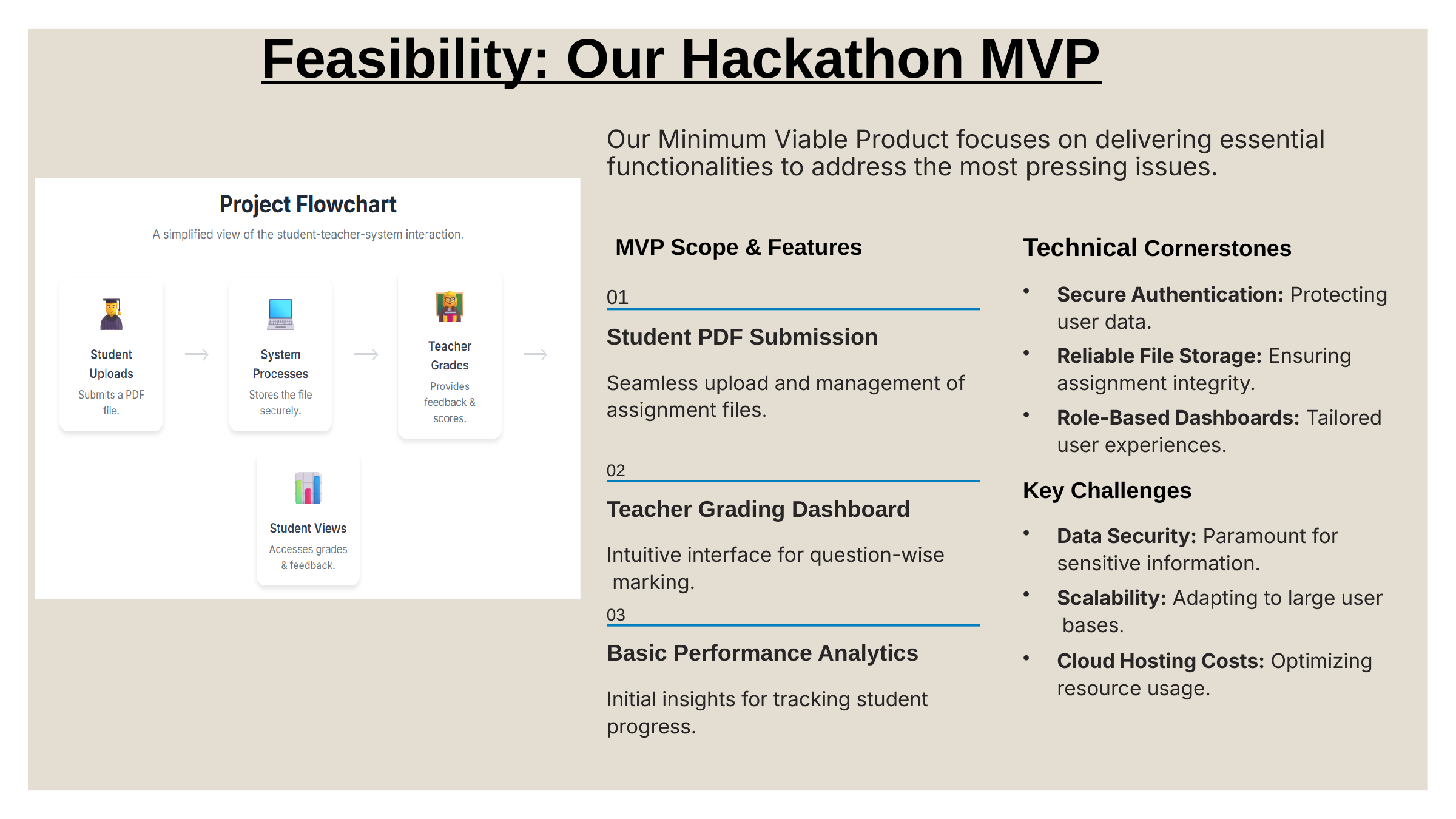

Feasibility: Our Hackathon MVP
Our Minimum Viable Product focuses on delivering essential functionalities to address the most pressing issues.

MVP Scope & Features
Technical Cornerstones
Secure Authentication: Protecting user data.
01

Student PDF Submission
Reliable File Storage: Ensuring assignment integrity.
Seamless upload and management of assignment files.
Role-Based Dashboards: Tailored user experiences.
02
Key Challenges

Teacher Grading Dashboard
Data Security: Paramount for sensitive information.
Intuitive interface for question-wise
 marking.
Scalability: Adapting to large user
       bases.
03

Basic Performance Analytics
Cloud Hosting Costs: Optimizing resource usage.
Initial insights for tracking student
progress.